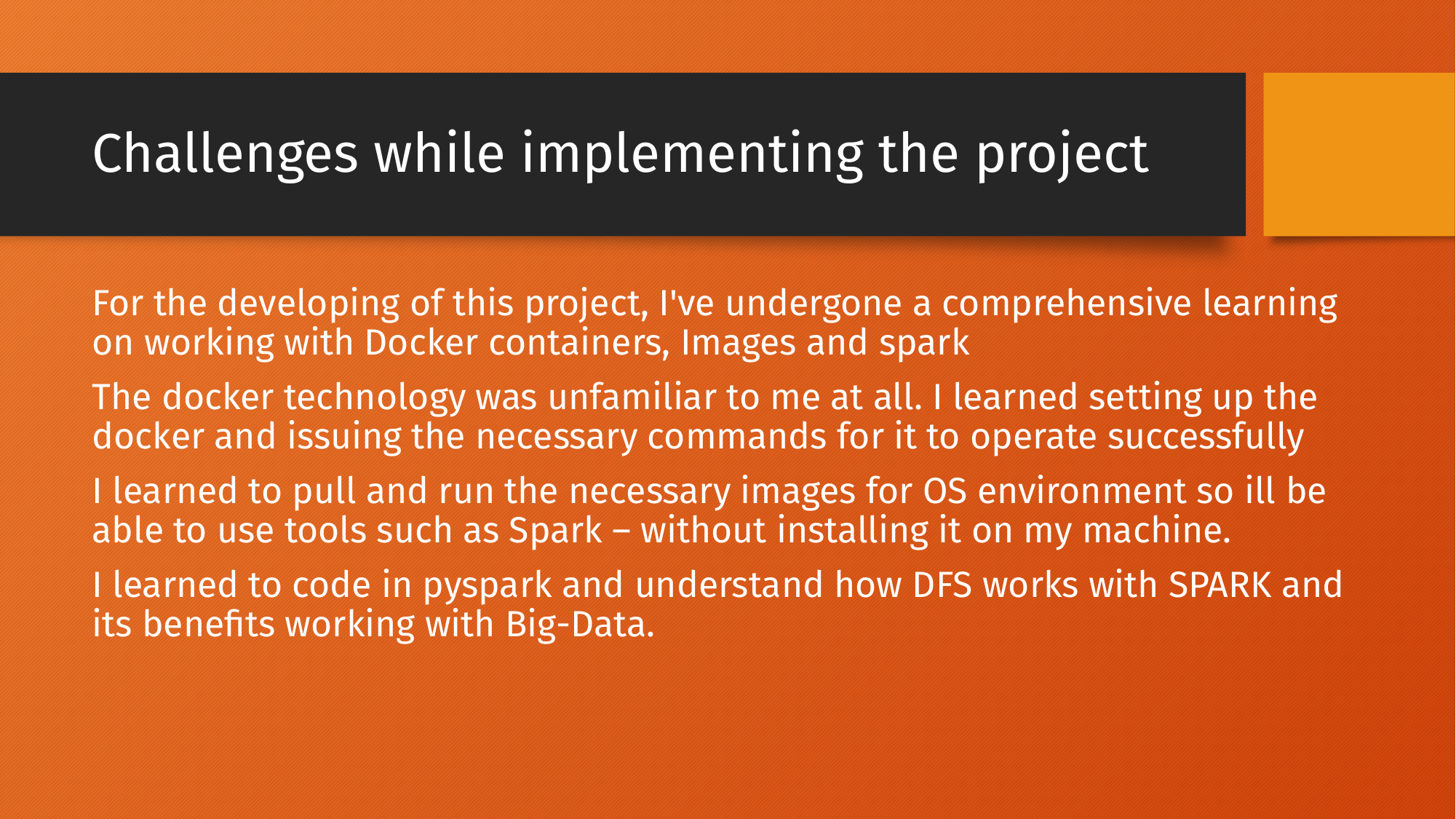

# Challenges while implementing the project
For the developing of this project, I've undergone a comprehensive learning on working with Docker containers, Images and spark
The docker technology was unfamiliar to me at all. I learned setting up the docker and issuing the necessary commands for it to operate successfully
I learned to pull and run the necessary images for OS environment so ill be able to use tools such as Spark – without installing it on my machine.
I learned to code in pyspark and understand how DFS works with SPARK and its benefits working with Big-Data.